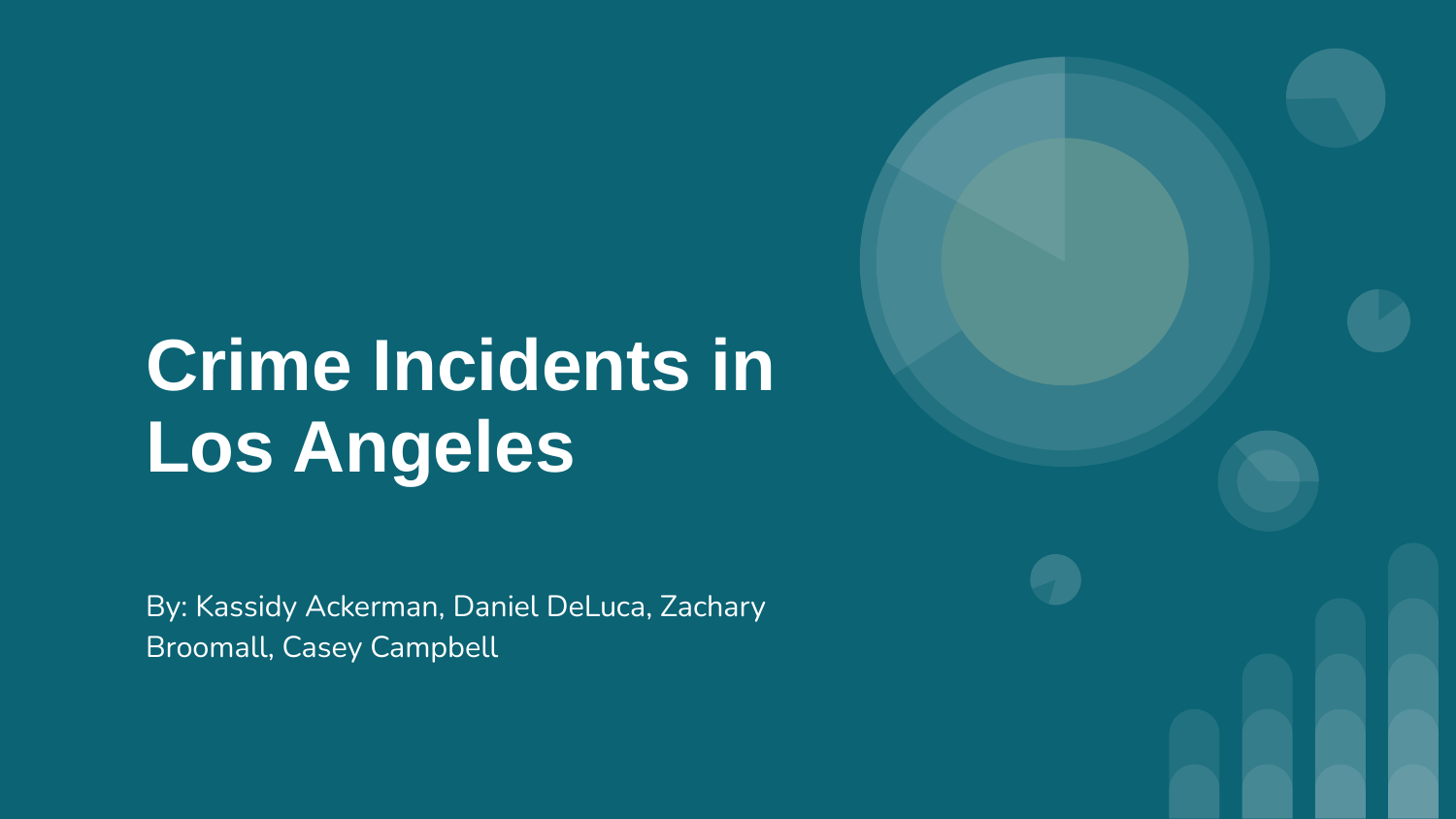

# Crime Incidents in Los Angeles
By: Kassidy Ackerman, Daniel DeLuca, Zachary Broomall, Casey Campbell